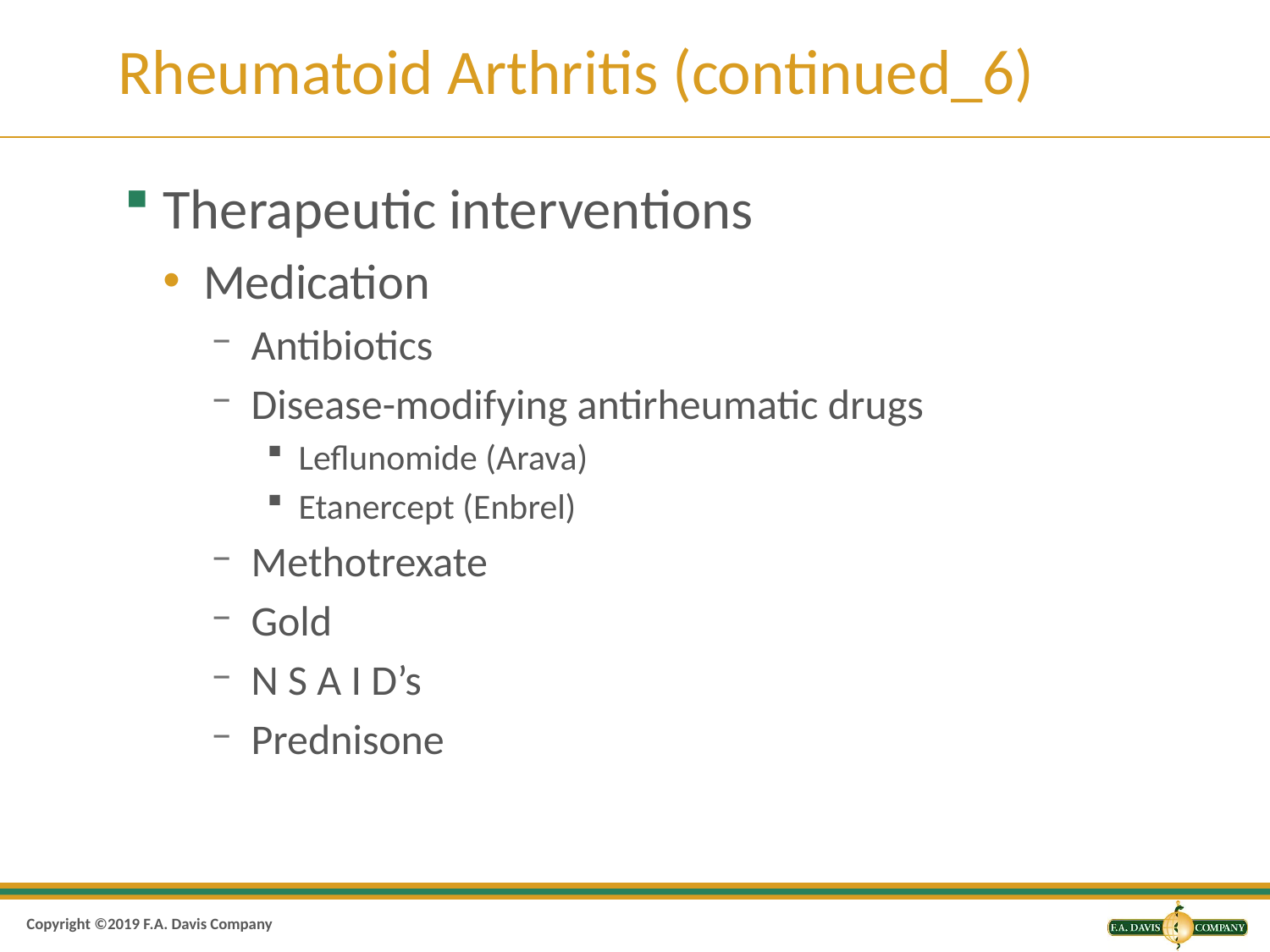

# Rheumatoid Arthritis (continued_6)
Therapeutic interventions
Medication
Antibiotics
Disease-modifying antirheumatic drugs
Leflunomide (Arava)
Etanercept (Enbrel)
Methotrexate
Gold
N S A I D’s
Prednisone